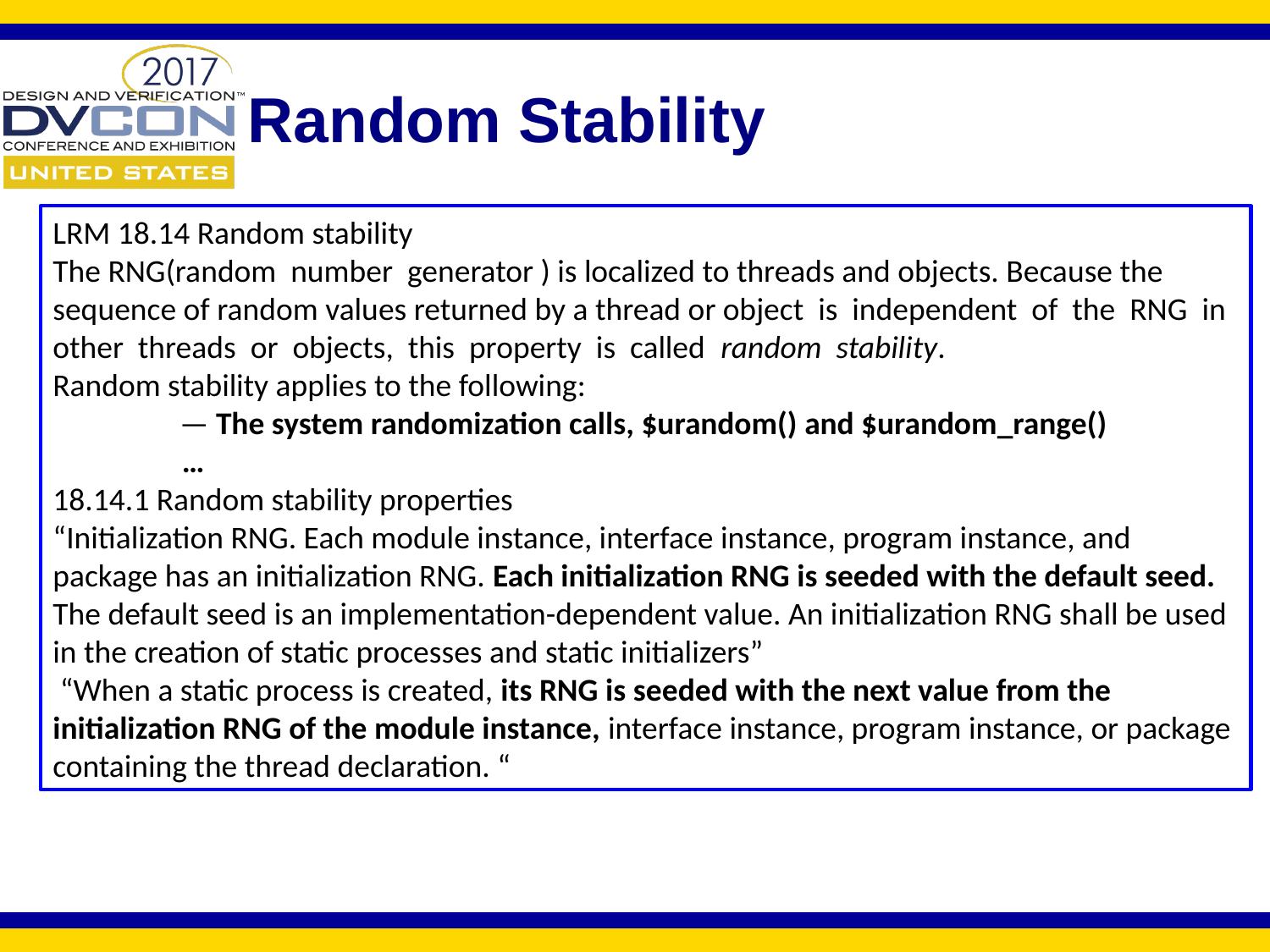

# Random Stability
LRM 18.14 Random stability
The RNG(random  number  generator ) is localized to threads and objects. Because the sequence of random values returned by a thread or object  is  independent  of  the  RNG  in  other  threads  or  objects,  this  property  is  called  random  stability.
Random stability applies to the following:
	— The system randomization calls, $urandom() and $urandom_range()
                  …
18.14.1 Random stability properties
“Initialization RNG. Each module instance, interface instance, program instance, and package has an initialization RNG. Each initialization RNG is seeded with the default seed. The default seed is an implementation-dependent value. An initialization RNG shall be used in the creation of static processes and static initializers”
 “When a static process is created, its RNG is seeded with the next value from the initialization RNG of the module instance, interface instance, program instance, or package containing the thread declaration. “